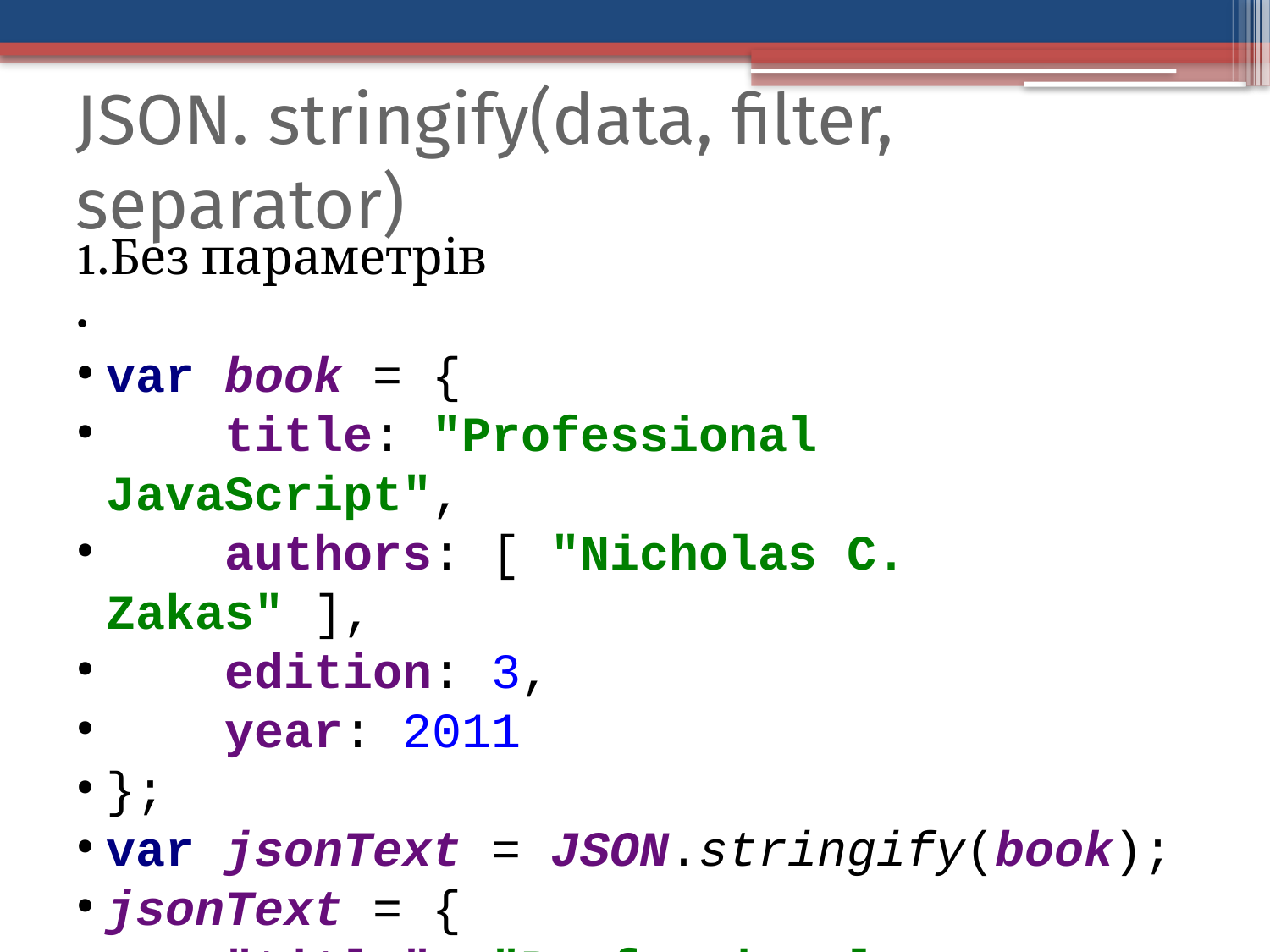

JSON. stringify(data, filter, separator)
Без параметрів

var book = {
    title: "Professional JavaScript",
    authors: [ "Nicholas C. Zakas" ],
    edition: 3,
    year: 2011
};
var jsonText = JSON.stringify(book);
jsonText = {
    "title": "Professional JavaScript",
    "authors": ["Nicholas C. Zakas"],
    "edition": 3,
    "year": 2011
};